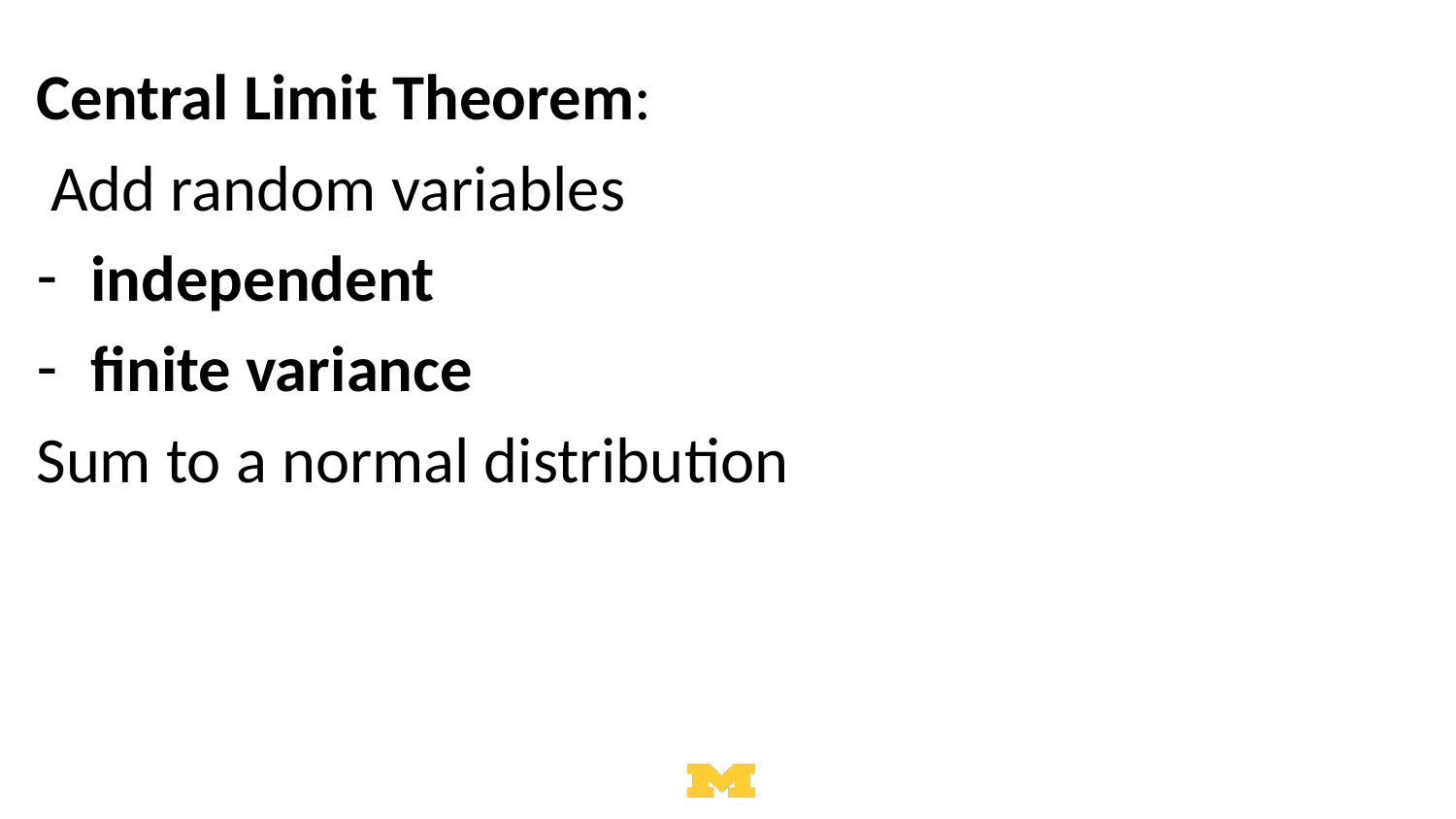

Central Limit Theorem:
 Add random variables
independent
finite variance
Sum to a normal distribution